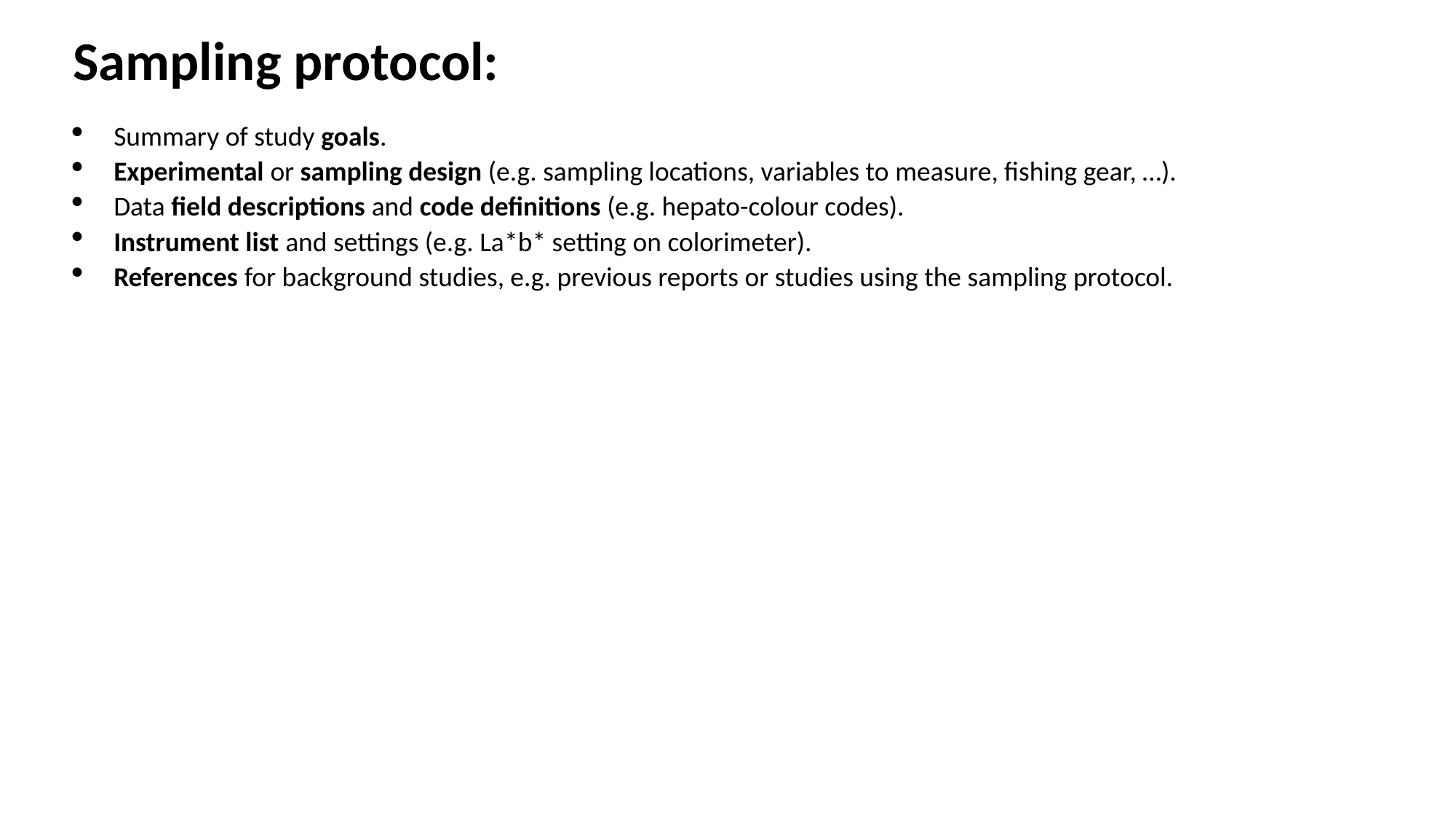

# Sampling protocol:
Summary of study goals.
Experimental or sampling design (e.g. sampling locations, variables to measure, fishing gear, …).
Data field descriptions and code definitions (e.g. hepato-colour codes).
Instrument list and settings (e.g. La*b* setting on colorimeter).
References for background studies, e.g. previous reports or studies using the sampling protocol.